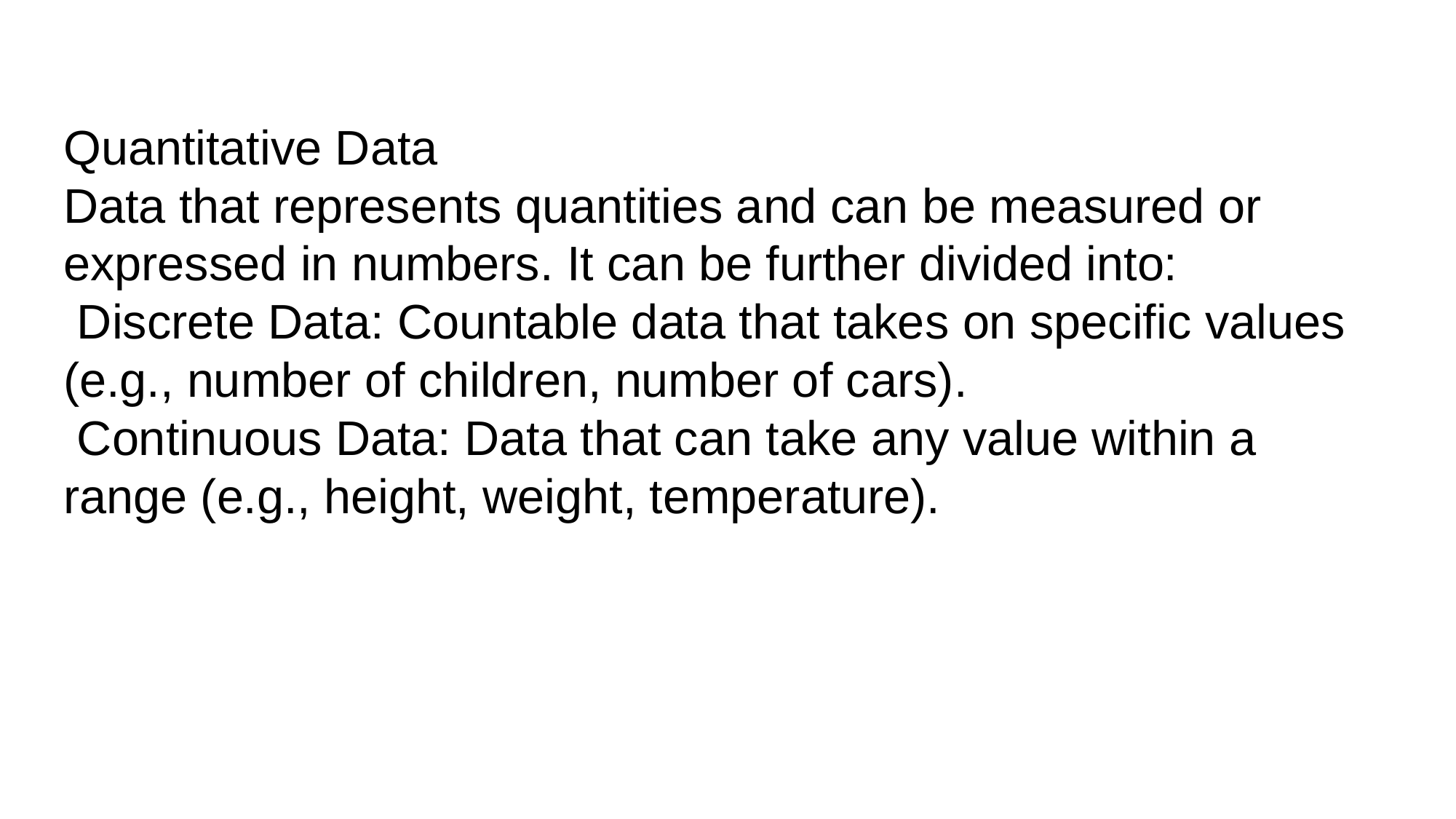

Quantitative Data
Data that represents quantities and can be measured or expressed in numbers. It can be further divided into:
 Discrete Data: Countable data that takes on specific values (e.g., number of children, number of cars).
 Continuous Data: Data that can take any value within a range (e.g., height, weight, temperature).